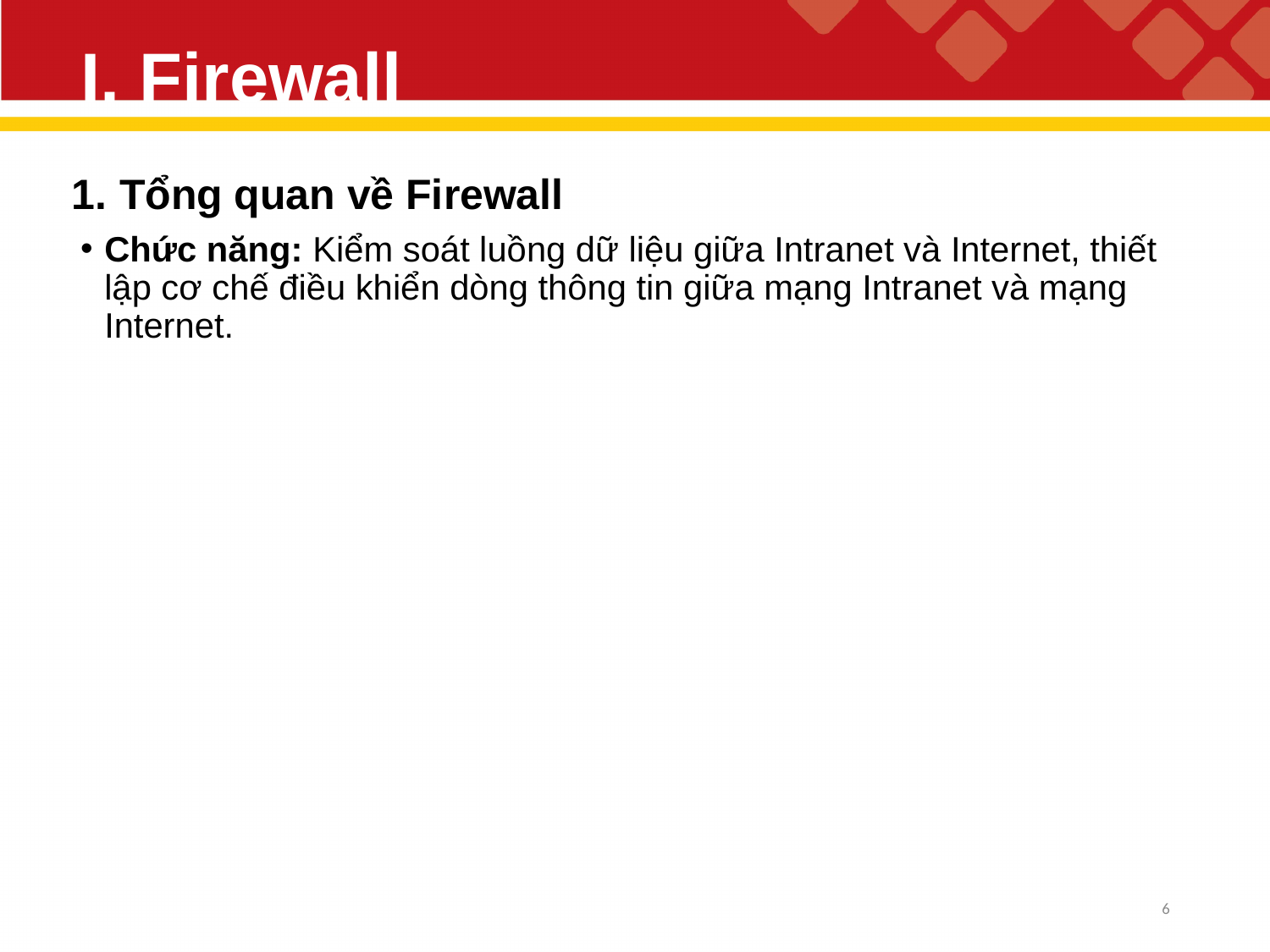

# I. Firewall
Tổng quan về Firewall
Chức năng: Kiểm soát luồng dữ liệu giữa Intranet và Internet, thiết lập cơ chế điều khiển dòng thông tin giữa mạng Intranet và mạng Internet.

6